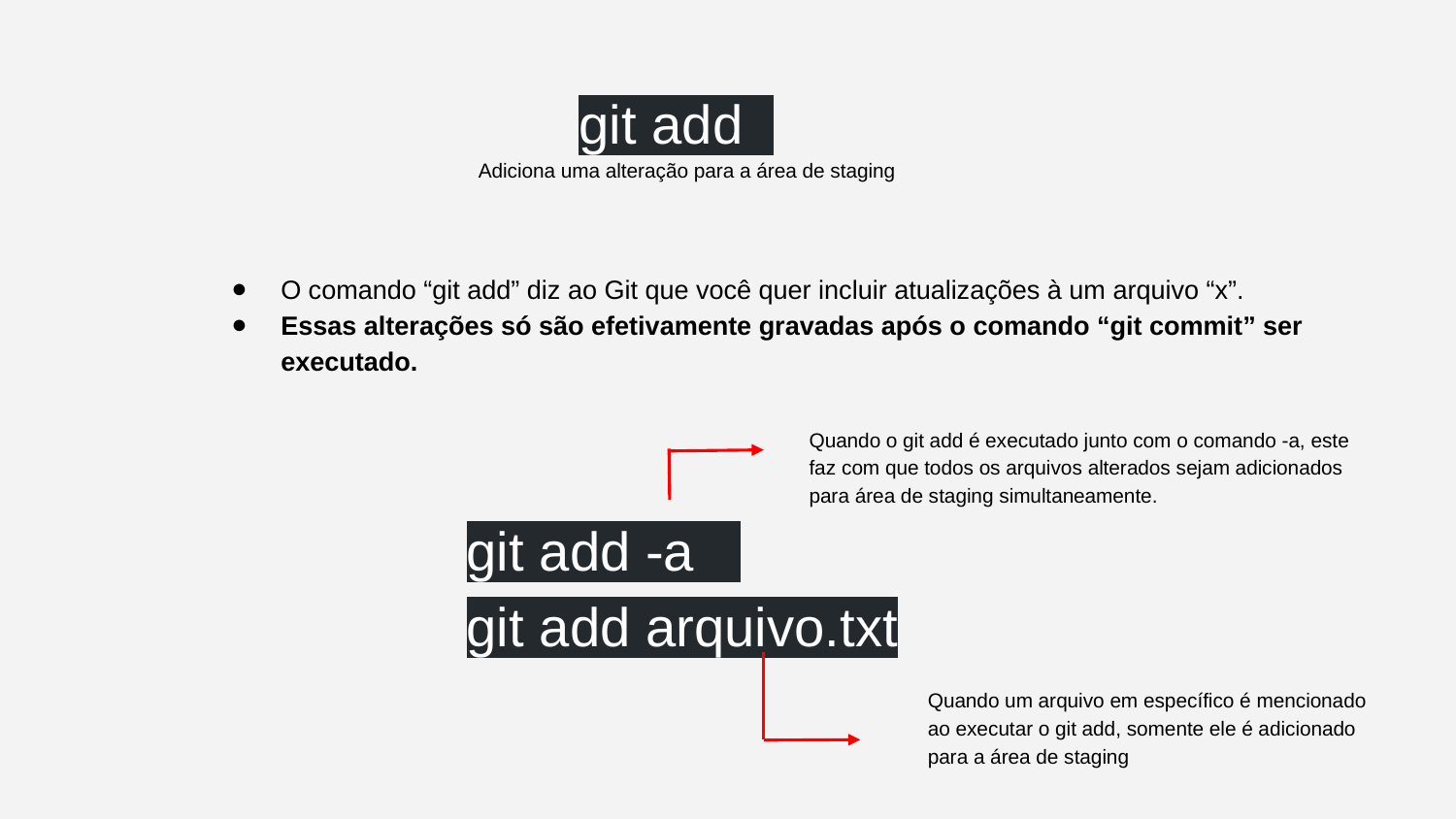

git add
Adiciona uma alteração para a área de staging
O comando “git add” diz ao Git que você quer incluir atualizações à um arquivo “x”.
Essas alterações só são efetivamente gravadas após o comando “git commit” ser executado.

Quando o git add é executado junto com o comando -a, este faz com que todos os arquivos alterados sejam adicionados para área de staging simultaneamente.
git add -a
git add arquivo.txt
Quando um arquivo em específico é mencionado ao executar o git add, somente ele é adicionado para a área de staging